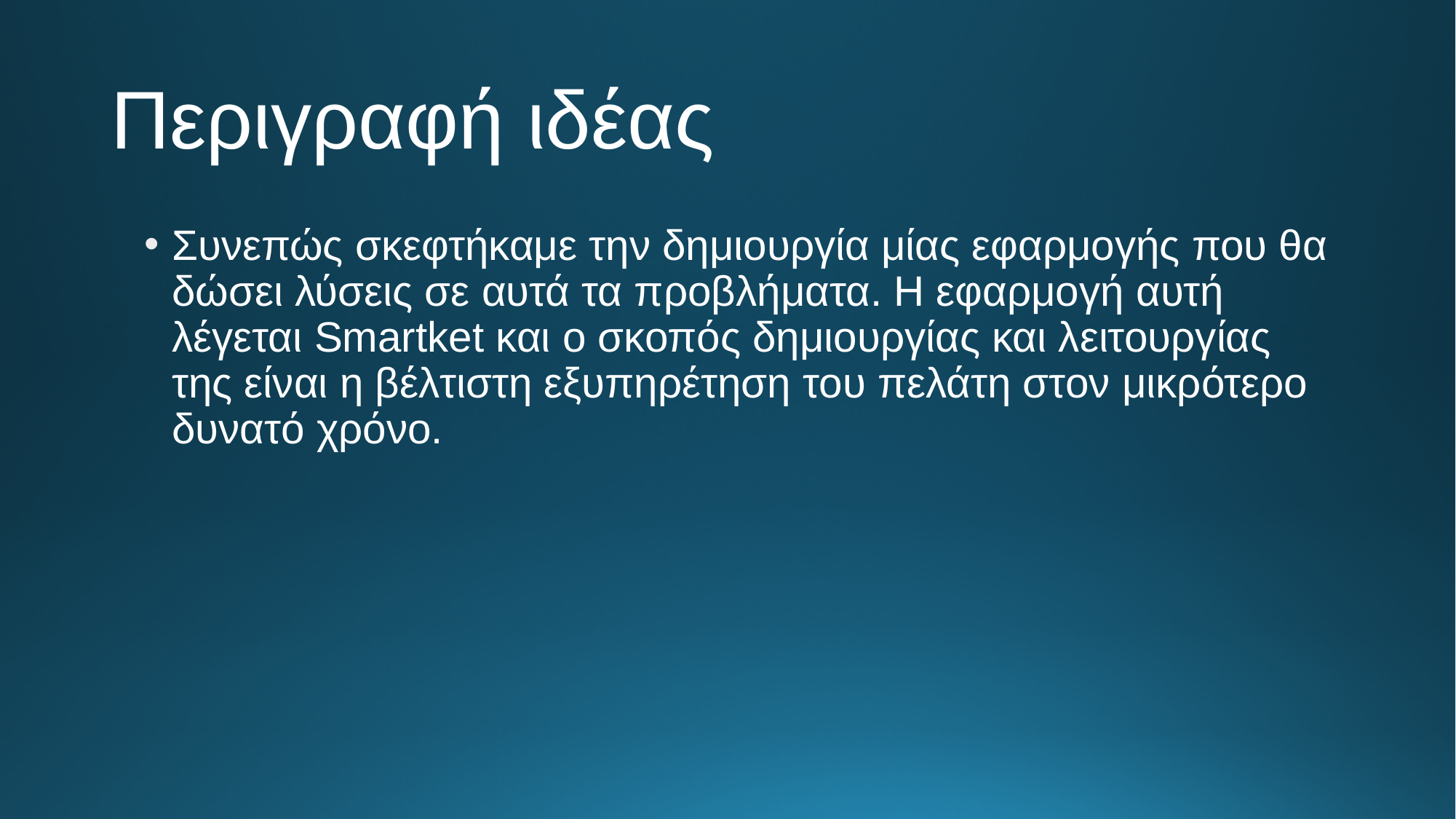

# Περιγραφή ιδέας
Συνεπώς σκεφτήκαμε την δημιουργία μίας εφαρμογής που θα δώσει λύσεις σε αυτά τα προβλήματα. Η εφαρμογή αυτή λέγεται Smartket και ο σκοπός δημιουργίας και λειτουργίας της είναι η βέλτιστη εξυπηρέτηση του πελάτη στον μικρότερο δυνατό χρόνο.